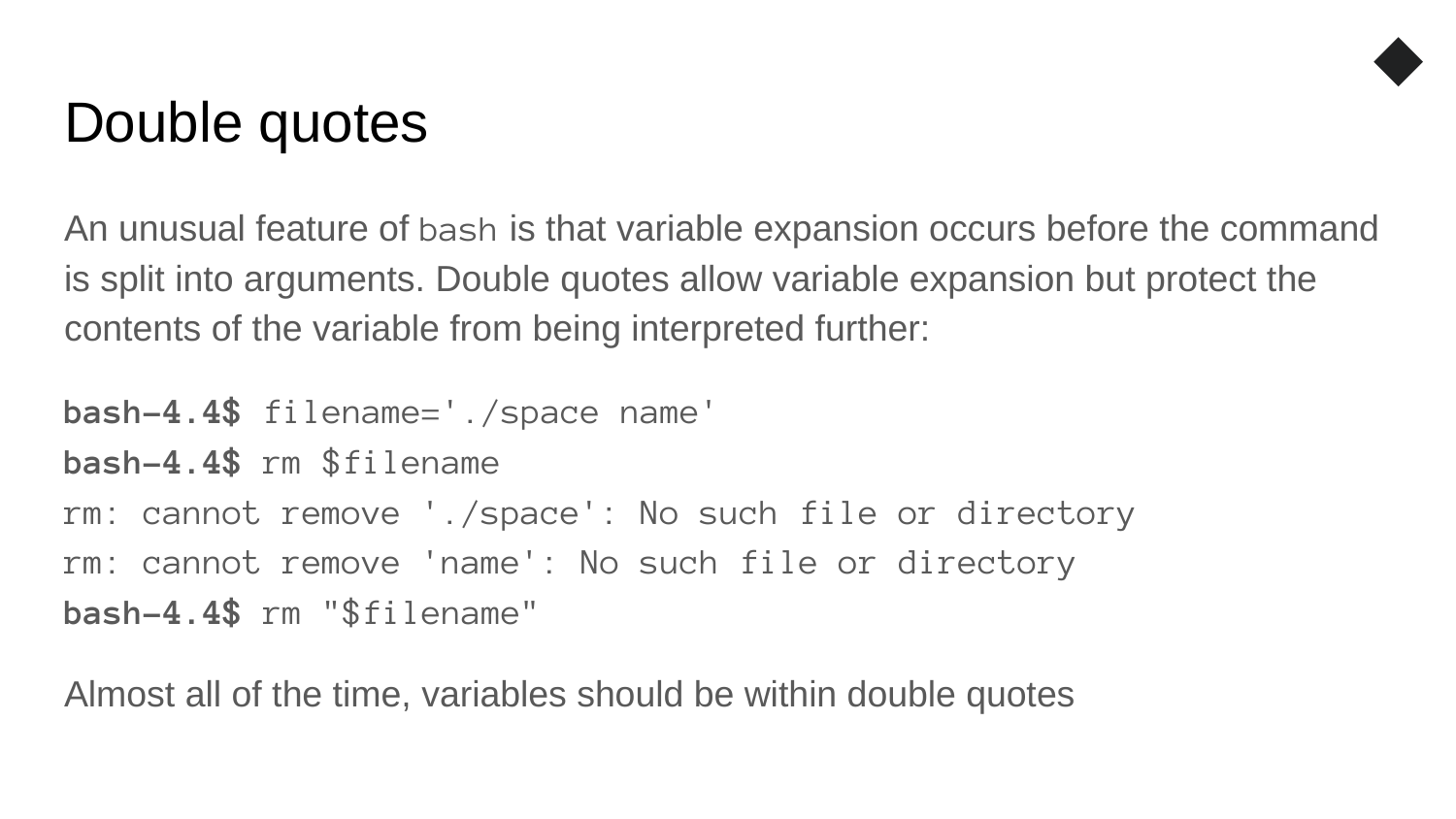

◆
# Double quotes
An unusual feature of bash is that variable expansion occurs before the command is split into arguments. Double quotes allow variable expansion but protect the contents of the variable from being interpreted further:
bash-4.4$ filename='./space name'
bash-4.4$ rm $filename
rm: cannot remove './space': No such file or directory
rm: cannot remove 'name': No such file or directory
bash-4.4$ rm "$filename"
Almost all of the time, variables should be within double quotes